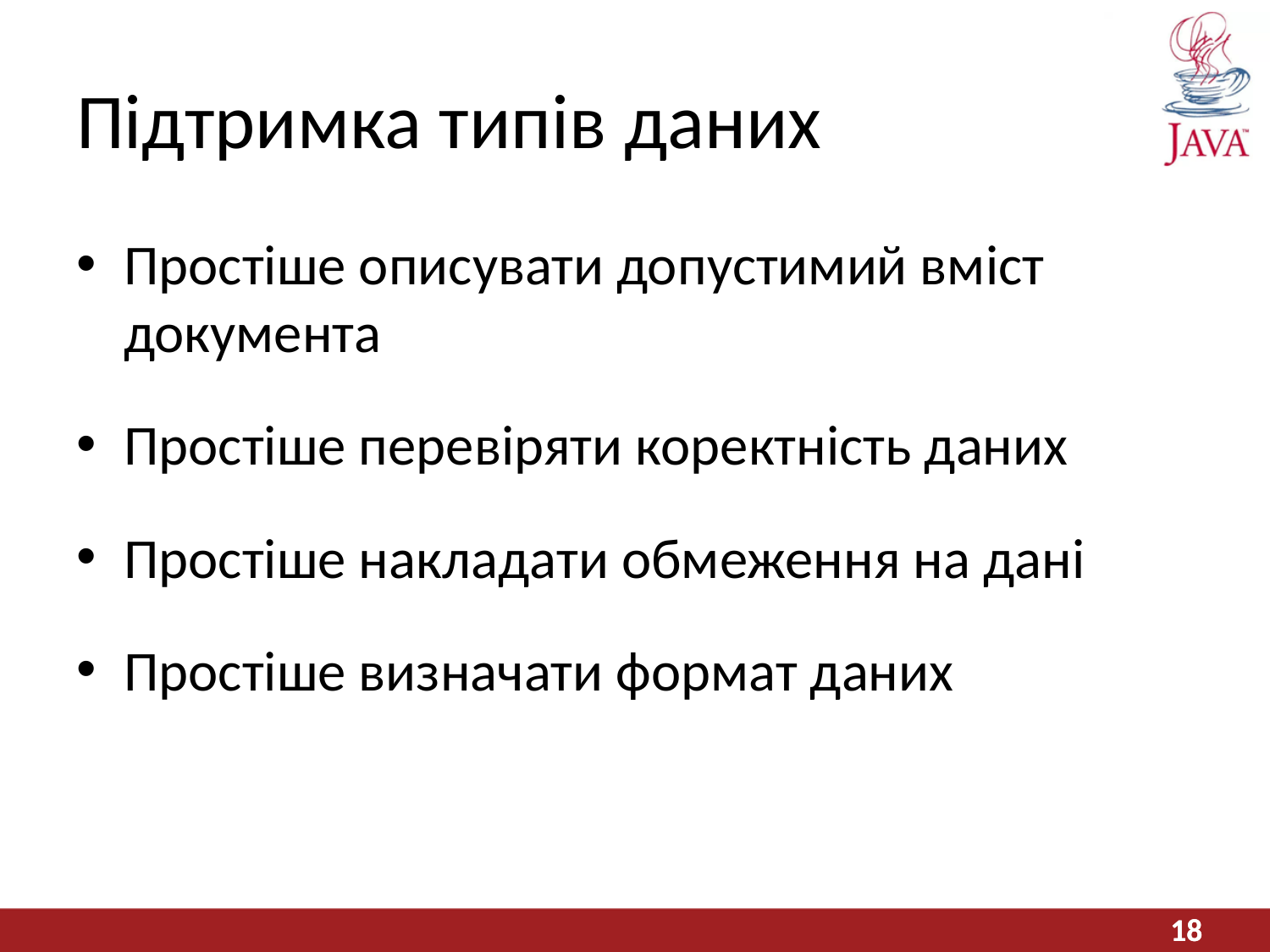

# Підтримка типів даних
Простіше описувати допустимий вміст документа
Простіше перевіряти коректність даних
Простіше накладати обмеження на дані
Простіше визначати формат даних